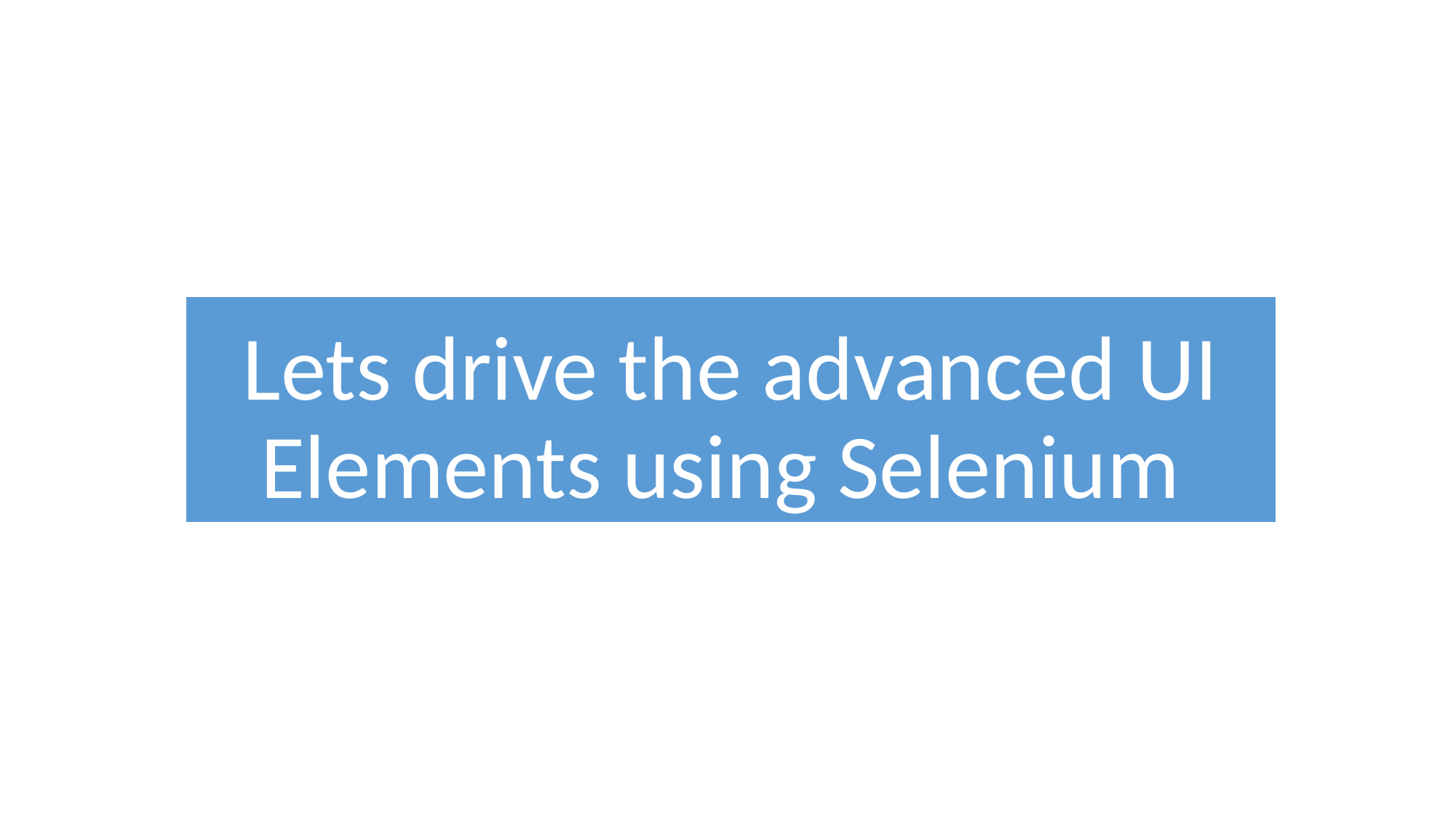

# Lets drive the advanced UI Elements using Selenium